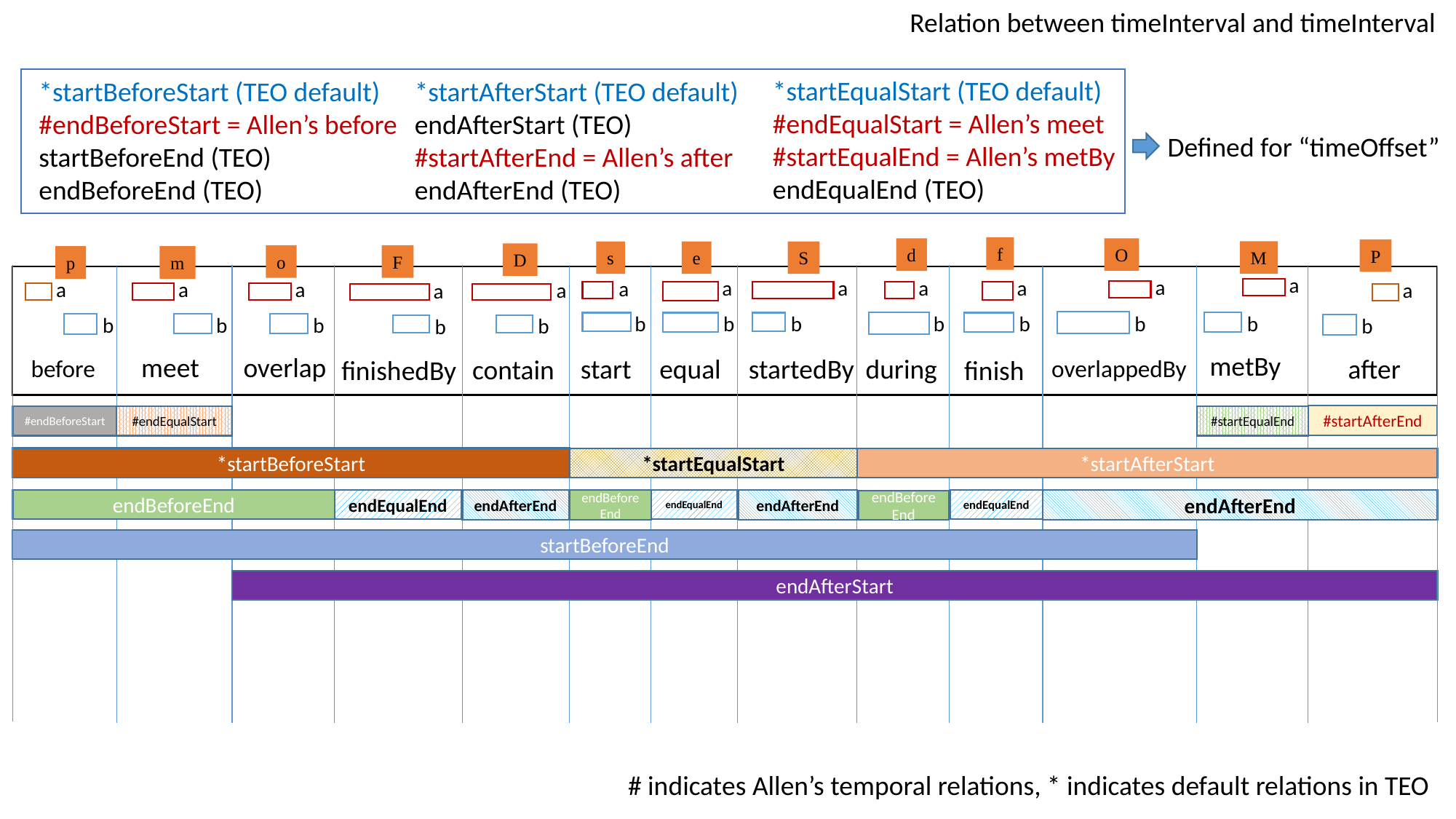

Relation between timeInterval and timeInterval
*startEqualStart (TEO default)
#endEqualStart = Allen’s meet
#startEqualEnd = Allen’s metBy
endEqualEnd (TEO)

*startBeforeStart (TEO default)
#endBeforeStart = Allen’s before
startBeforeEnd (TEO)
endBeforeEnd (TEO)
*startAfterStart (TEO default)
endAfterStart (TEO)
#startAfterEnd = Allen’s after
endAfterEnd (TEO)
Defined for “timeOffset”

f
O
d
P
M
s
e
S
D
o
F
p
m

a
a
a
a
a
a
a
a
a
a
a
a
a

b
b
b
b
b
b
b
b
b
b
b
b
b

metBy
meet
overlap
after
start
equal
startedBy
during
contain
finish
overlappedBy
before
finishedBy
#startAfterEnd
#endBeforeStart
#endEqualStart
#startEqualEnd
*startBeforeStart
*startAfterStart
*startEqualStart
endBeforeEnd
endEqualEnd
endEqualEnd
endEqualEnd
endAfterEnd
endAfterEnd
endAfterEnd
endBeforeEnd
endBeforeEnd
startBeforeEnd
endAfterStart
# indicates Allen’s temporal relations, * indicates default relations in TEO